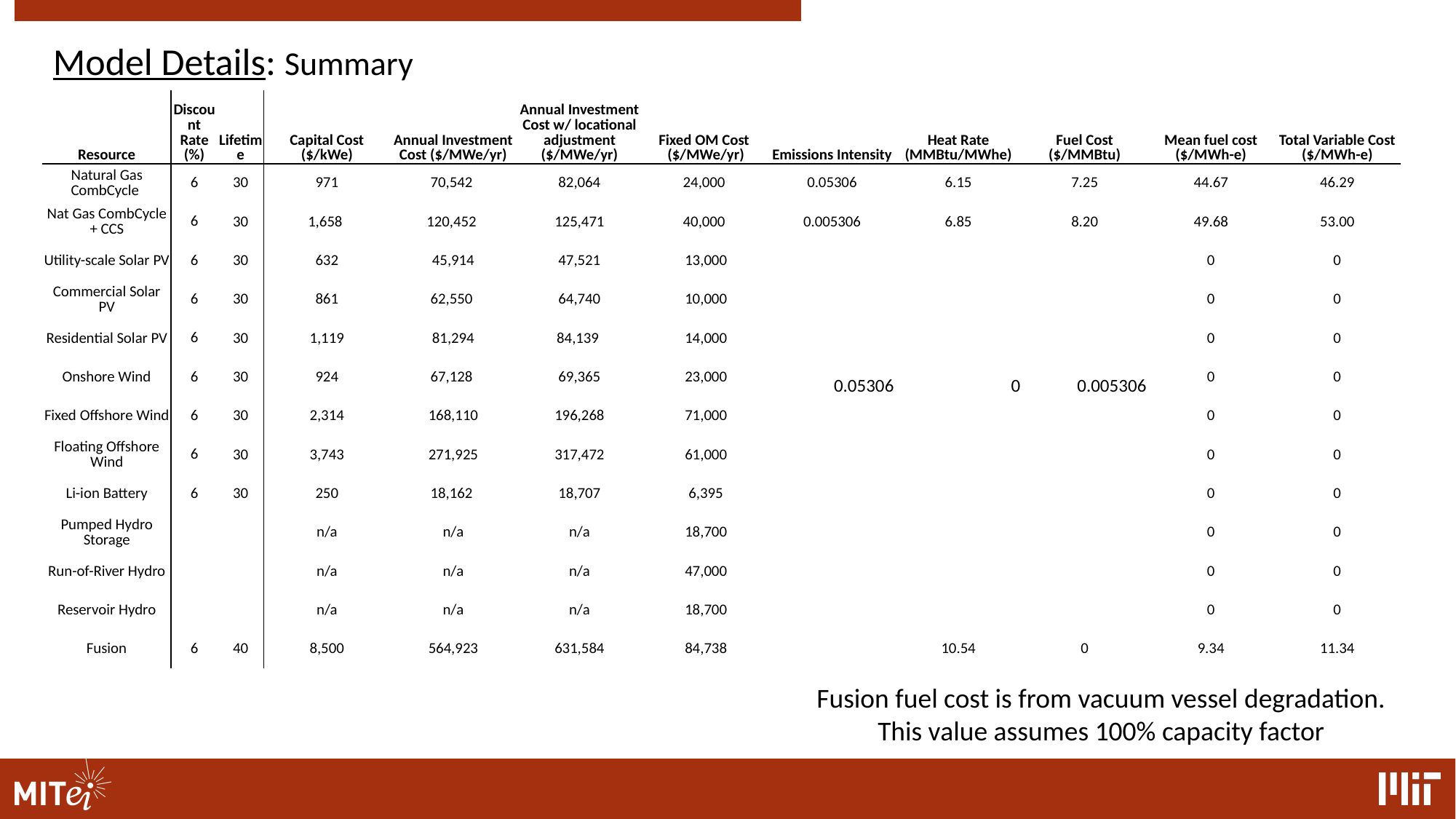

Model Details: Summary
| Resource | Discount Rate (%) | Lifetime | Capital Cost ($/kWe) | Annual Investment Cost ($/MWe/yr) | Annual Investment Cost w/ locational adjustment ($/MWe/yr) | Fixed OM Cost ($/MWe/yr) | Emissions Intensity | Heat Rate (MMBtu/MWhe) | Fuel Cost ($/MMBtu) | Mean fuel cost ($/MWh-e) | Total Variable Cost ($/MWh-e) |
| --- | --- | --- | --- | --- | --- | --- | --- | --- | --- | --- | --- |
| Natural Gas CombCycle | 6 | 30 | 971 | 70,542 | 82,064 | 24,000 | 0.05306 | 6.15 | 7.25 | 44.67 | 46.29 |
| Nat Gas CombCycle + CCS | 6 | 30 | 1,658 | 120,452 | 125,471 | 40,000 | 0.005306 | 6.85 | 8.20 | 49.68 | 53.00 |
| Utility-scale Solar PV | 6 | 30 | 632 | 45,914 | 47,521 | 13,000 |  |  |  | 0 | 0 |
| Commercial Solar PV | 6 | 30 | 861 | 62,550 | 64,740 | 10,000 |  |  |  | 0 | 0 |
| Residential Solar PV | 6 | 30 | 1,119 | 81,294 | 84,139 | 14,000 |  |  |  | 0 | 0 |
| Onshore Wind | 6 | 30 | 924 | 67,128 | 69,365 | 23,000 | 0.05306 | 0 | 0.005306 | 0 | 0 |
| Fixed Offshore Wind | 6 | 30 | 2,314 | 168,110 | 196,268 | 71,000 |  |  |  | 0 | 0 |
| Floating Offshore Wind | 6 | 30 | 3,743 | 271,925 | 317,472 | 61,000 |  |  |  | 0 | 0 |
| Li-ion Battery | 6 | 30 | 250 | 18,162 | 18,707 | 6,395 |  |  |  | 0 | 0 |
| Pumped Hydro Storage |  |  | n/a | n/a | n/a | 18,700 |  |  |  | 0 | 0 |
| Run-of-River Hydro |  |  | n/a | n/a | n/a | 47,000 |  |  |  | 0 | 0 |
| Reservoir Hydro |  |  | n/a | n/a | n/a | 18,700 |  |  |  | 0 | 0 |
| Fusion | 6 | 40 | 8,500 | 564,923 | 631,584 | 84,738 |  | 10.54 | 0 | 9.34 | 11.34 |
Fusion fuel cost is from vacuum vessel degradation.
This value assumes 100% capacity factor
2